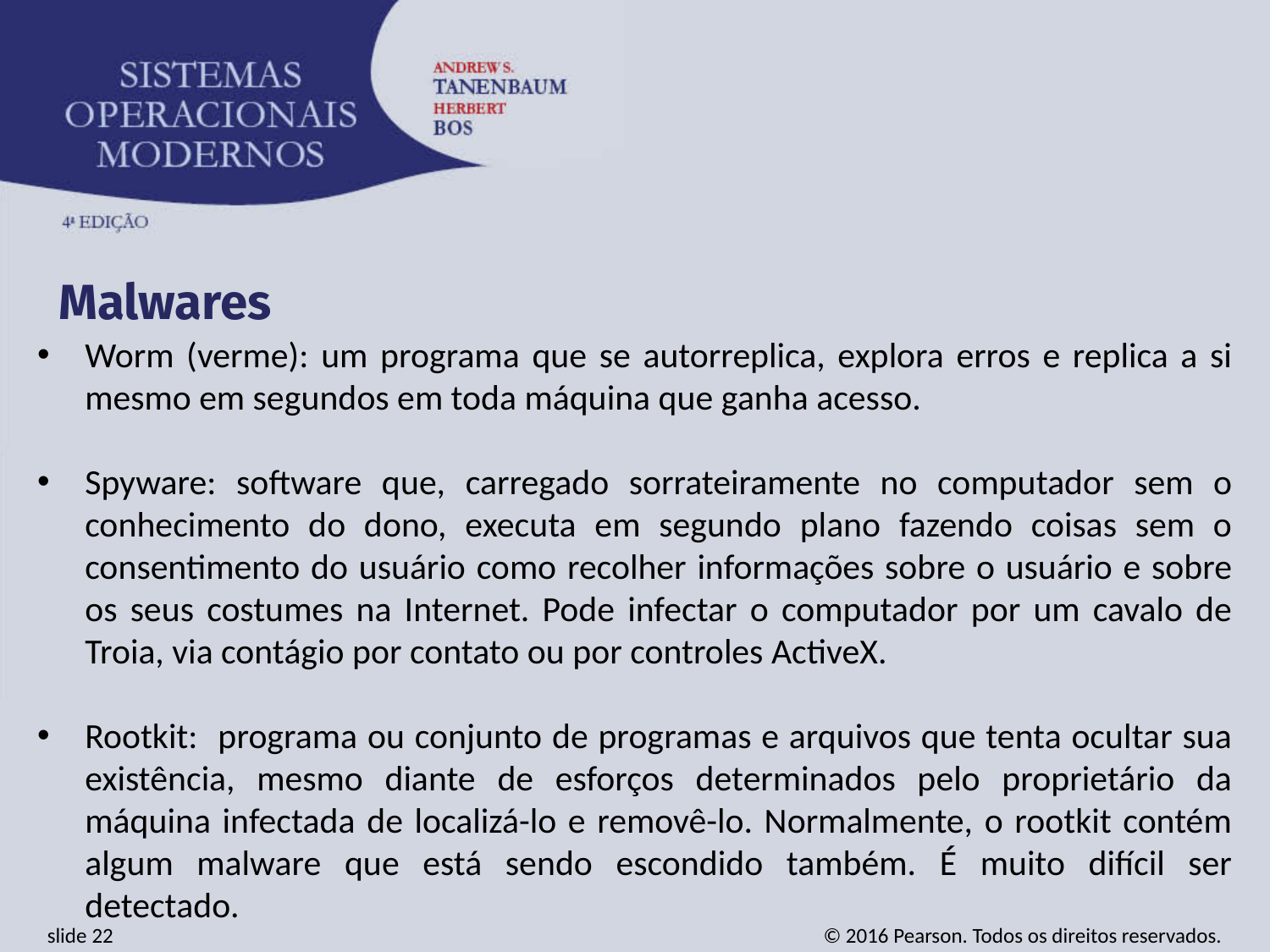

Malwares
Worm (verme): um programa que se autorreplica, explora erros e replica a si mesmo em segundos em toda máquina que ganha acesso.

Spyware: software que, carregado sorrateiramente no computador sem o conhecimento do dono, executa em segundo plano fazendo coisas sem o consentimento do usuário como recolher informações sobre o usuário e sobre os seus costumes na Internet. Pode infectar o computador por um cavalo de Troia, via contágio por contato ou por controles ActiveX.

Rootkit:  programa ou conjunto de programas e arquivos que tenta ocultar sua existência, mesmo diante de esforços determinados pelo proprietário da máquina infectada de localizá-lo e removê-lo. Normalmente, o rootkit contém algum malware que está sendo escondido também. É muito difícil ser detectado.